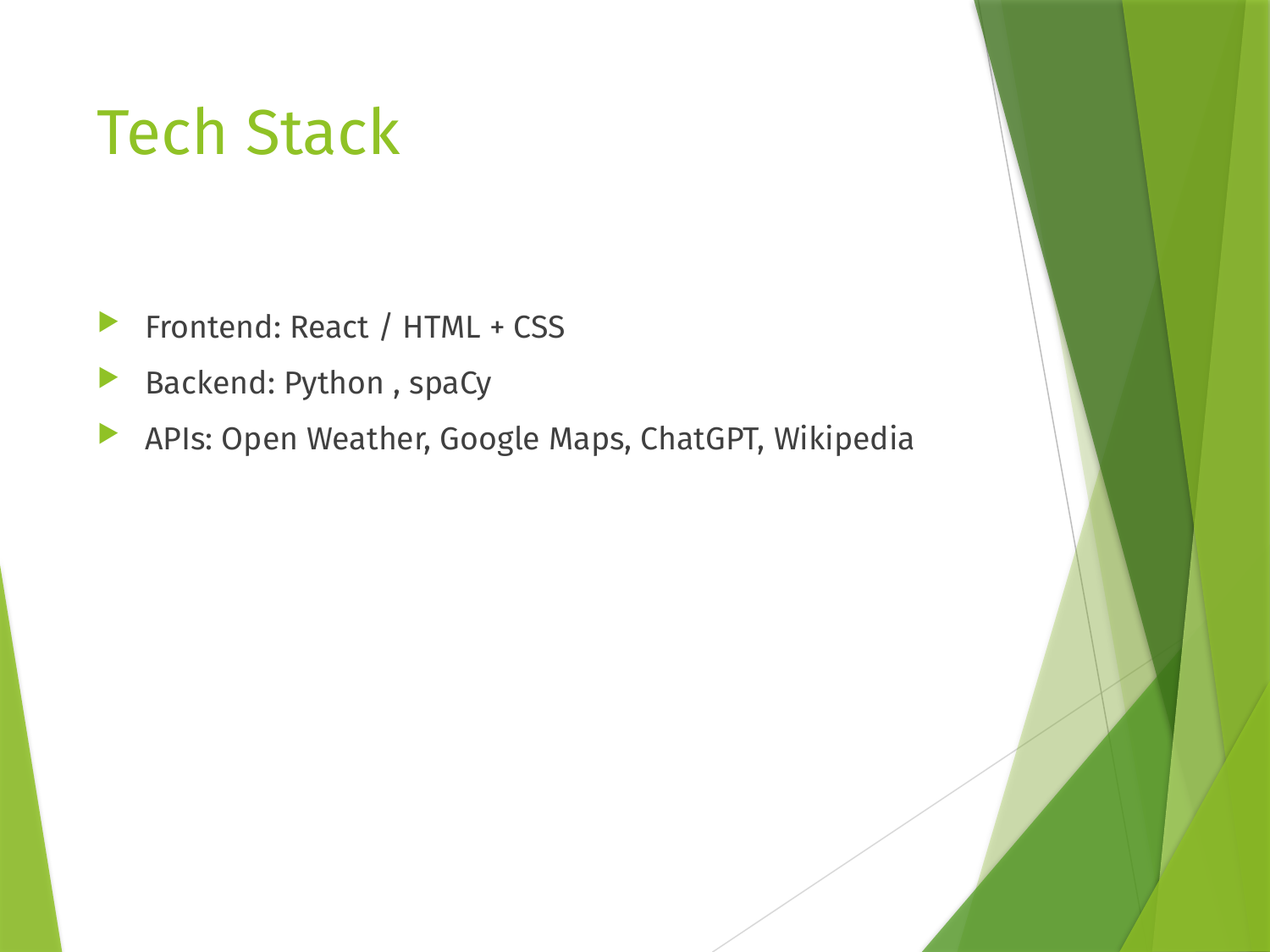

# Tech Stack
Frontend: React / HTML + CSS
Backend: Python , spaCy
APIs: Open Weather, Google Maps, ChatGPT, Wikipedia